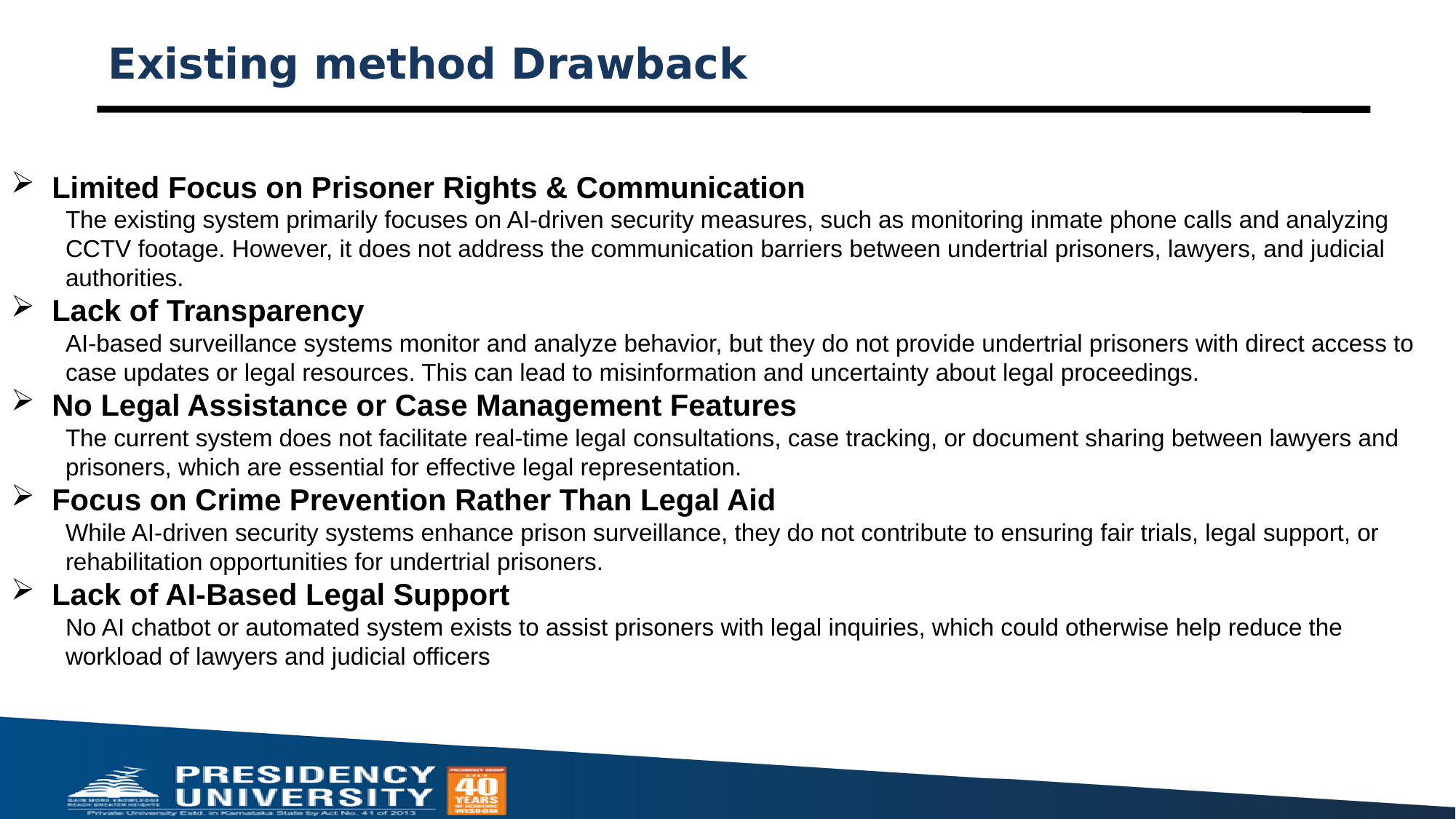

# Existing method Drawback
Limited Focus on Prisoner Rights & Communication
The existing system primarily focuses on AI-driven security measures, such as monitoring inmate phone calls and analyzing CCTV footage. However, it does not address the communication barriers between undertrial prisoners, lawyers, and judicial authorities.
Lack of Transparency
AI-based surveillance systems monitor and analyze behavior, but they do not provide undertrial prisoners with direct access to case updates or legal resources. This can lead to misinformation and uncertainty about legal proceedings.
No Legal Assistance or Case Management Features
The current system does not facilitate real-time legal consultations, case tracking, or document sharing between lawyers and prisoners, which are essential for effective legal representation.
Focus on Crime Prevention Rather Than Legal Aid
While AI-driven security systems enhance prison surveillance, they do not contribute to ensuring fair trials, legal support, or rehabilitation opportunities for undertrial prisoners.
Lack of AI-Based Legal Support
No AI chatbot or automated system exists to assist prisoners with legal inquiries, which could otherwise help reduce the workload of lawyers and judicial officers